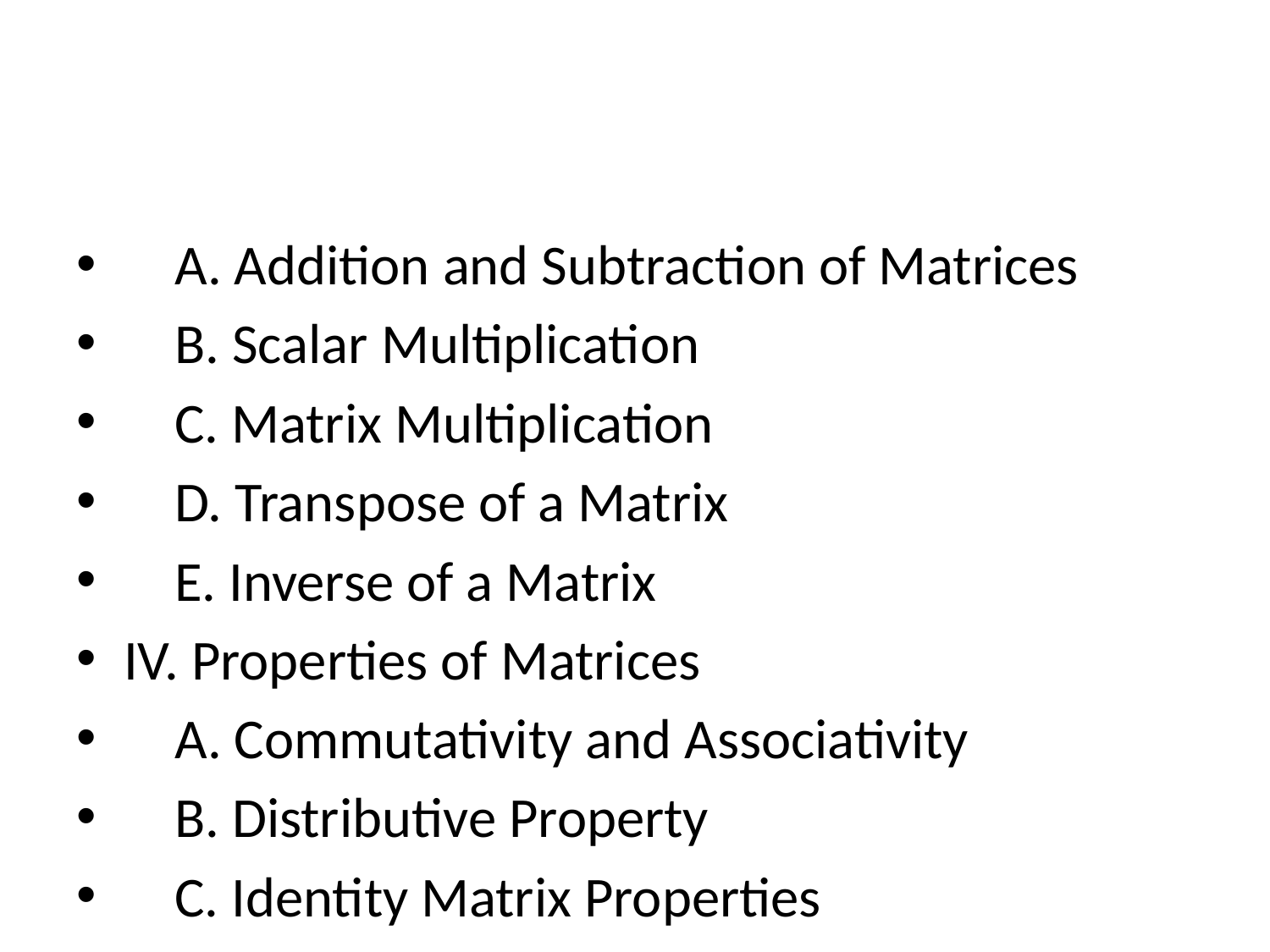

#
    A. Addition and Subtraction of Matrices
    B. Scalar Multiplication
    C. Matrix Multiplication
    D. Transpose of a Matrix
    E. Inverse of a Matrix
IV. Properties of Matrices
    A. Commutativity and Associativity
    B. Distributive Property
    C. Identity Matrix Properties
    D. Inverse Matrix Properties
V. Applications of Matrices
    A. Solving Systems of Linear Equations